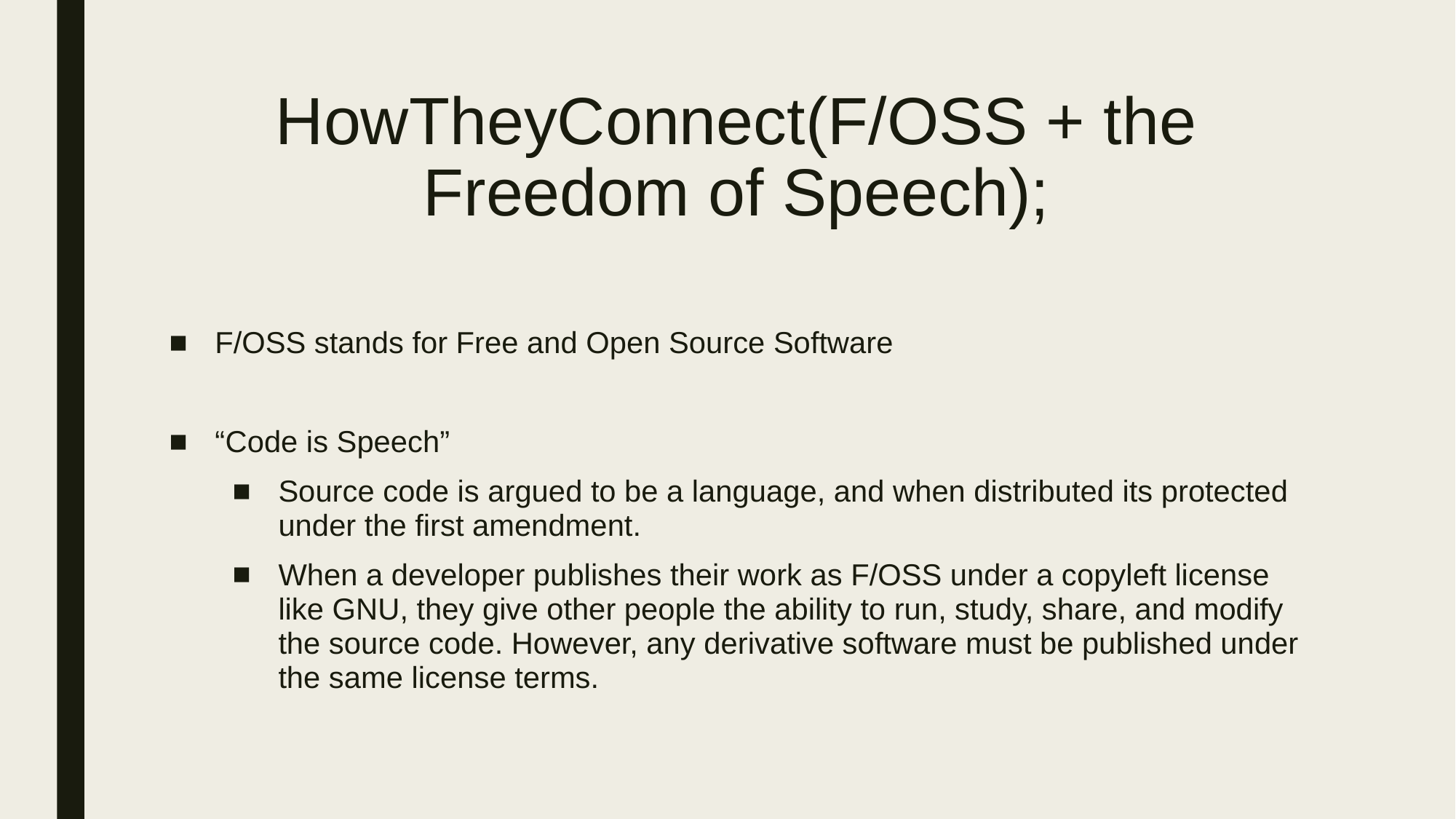

# HowTheyConnect(F/OSS + the Freedom of Speech);
F/OSS stands for Free and Open Source Software

“Code is Speech”
Source code is argued to be a language, and when distributed its protected under the first amendment.
When a developer publishes their work as F/OSS under a copyleft license like GNU, they give other people the ability to run, study, share, and modify the source code. However, any derivative software must be published under the same license terms.